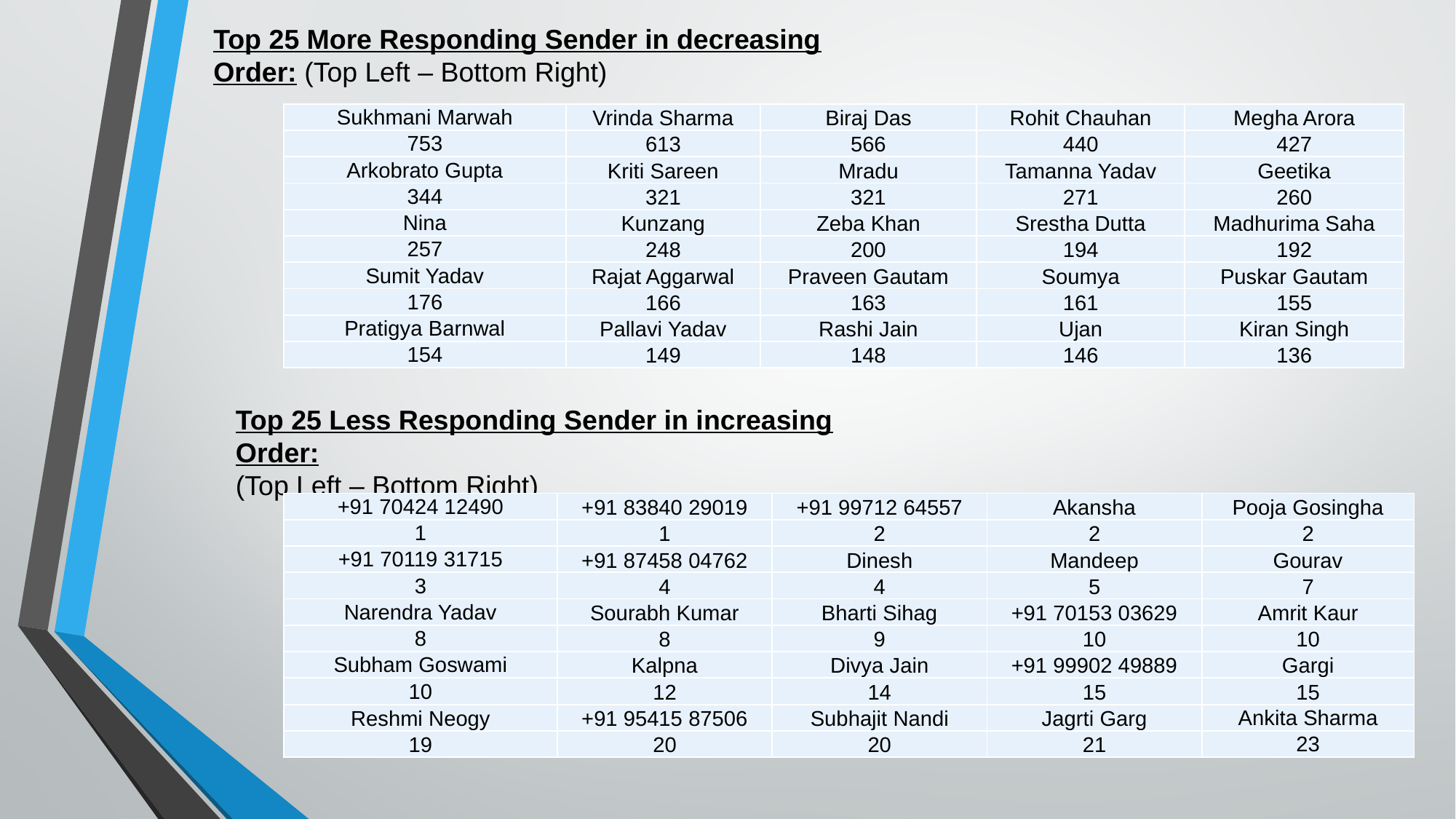

Top 25 More Responding Sender in decreasing Order: (Top Left – Bottom Right)
| Sukhmani Marwah | Vrinda Sharma | Biraj Das | Rohit Chauhan | Megha Arora |
| --- | --- | --- | --- | --- |
| 753 | 613 | 566 | 440 | 427 |
| Arkobrato Gupta | Kriti Sareen | Mradu | Tamanna Yadav | Geetika |
| 344 | 321 | 321 | 271 | 260 |
| Nina | Kunzang | Zeba Khan | Srestha Dutta | Madhurima Saha |
| 257 | 248 | 200 | 194 | 192 |
| Sumit Yadav | Rajat Aggarwal | Praveen Gautam | Soumya | Puskar Gautam |
| 176 | 166 | 163 | 161 | 155 |
| Pratigya Barnwal | Pallavi Yadav | Rashi Jain | Ujan | Kiran Singh |
| 154 | 149 | 148 | 146 | 136 |
Top 25 Less Responding Sender in increasing Order:
(Top Left – Bottom Right)
| +91 70424 12490 | +91 83840 29019 | +91 99712 64557 | Akansha | Pooja Gosingha |
| --- | --- | --- | --- | --- |
| 1 | 1 | 2 | 2 | 2 |
| +91 70119 31715 | +91 87458 04762 | Dinesh | Mandeep | Gourav |
| 3 | 4 | 4 | 5 | 7 |
| Narendra Yadav | Sourabh Kumar | Bharti Sihag | +91 70153 03629 | Amrit Kaur |
| 8 | 8 | 9 | 10 | 10 |
| Subham Goswami | Kalpna | Divya Jain | +91 99902 49889 | Gargi |
| 10 | 12 | 14 | 15 | 15 |
| Reshmi Neogy | +91 95415 87506 | Subhajit Nandi | Jagrti Garg | Ankita Sharma |
| 19 | 20 | 20 | 21 | 23 |